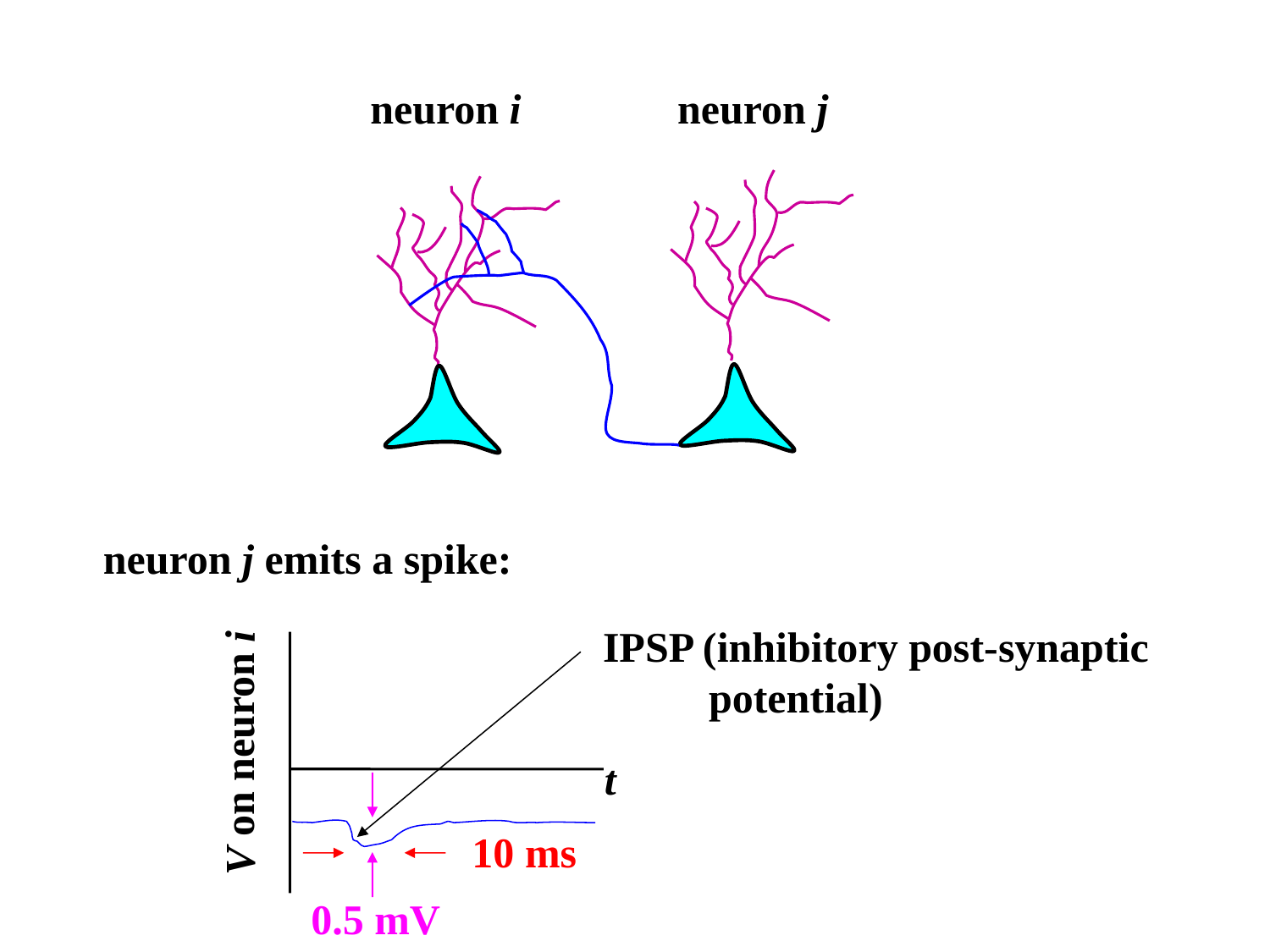

neuron i
neuron j

neuron j emits a spike:
IPSP (inhibitory post-synaptic
          potential)

V on neuron i
t

10 ms

0.5 mV